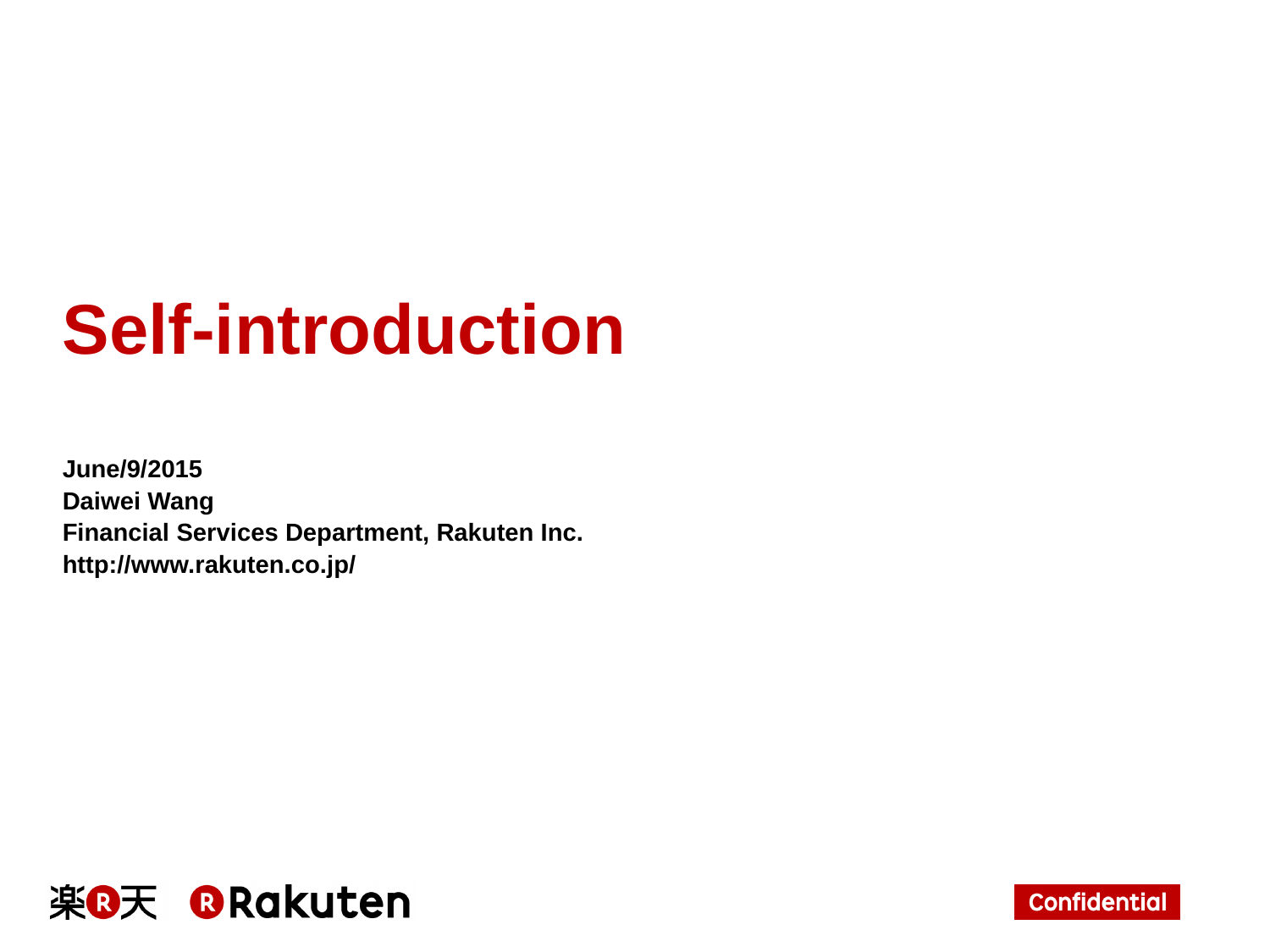

Self-introduction
June/9/2015
Daiwei Wang
Financial Services Department, Rakuten Inc.
http://www.rakuten.co.jp/